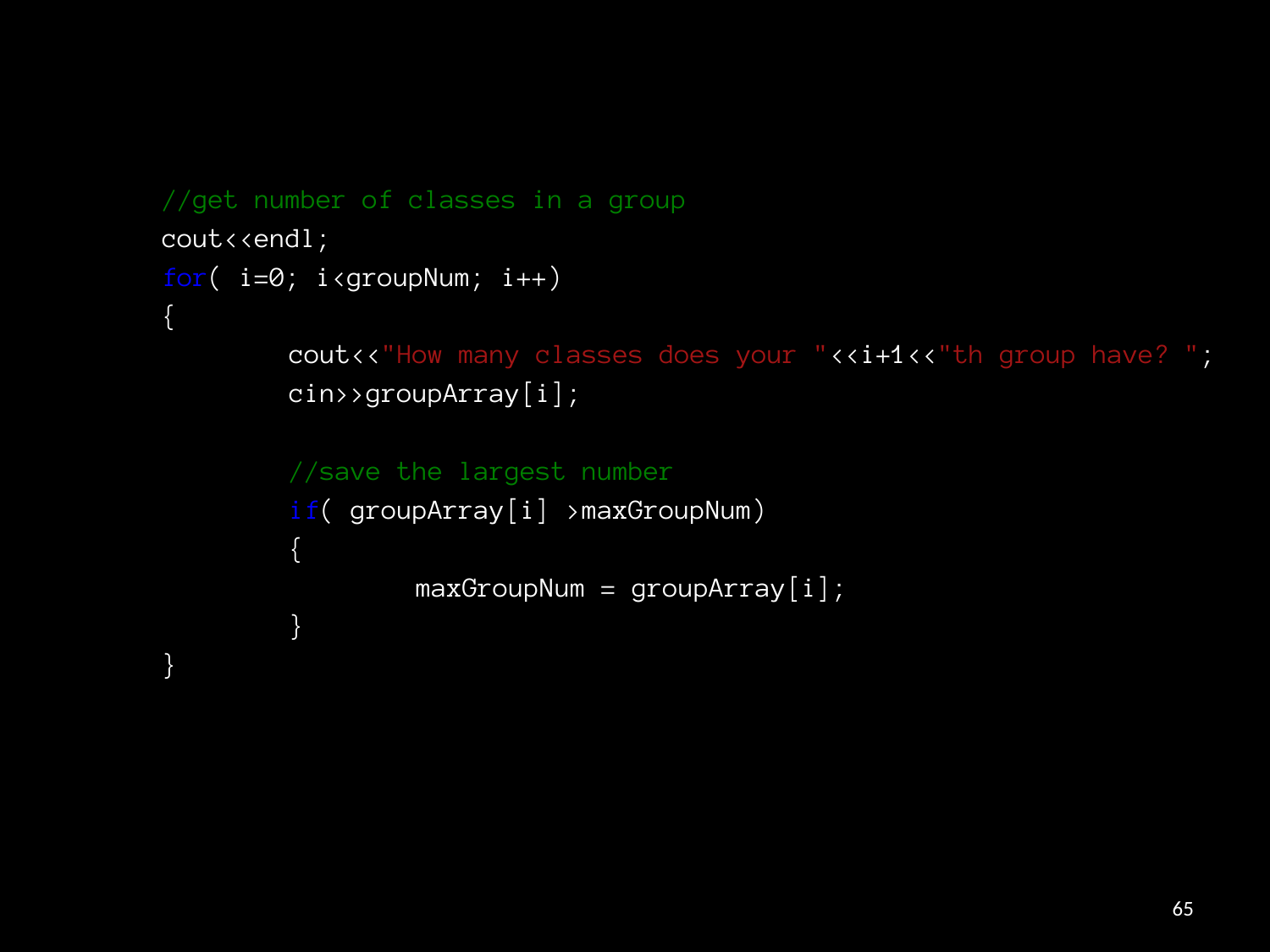

//get number of classes in a group
	cout<<endl;
	for( i=0; i<groupNum; i++)
	{
		cout<<"How many classes does your "<<i+1<<"th group have? ";
		cin>>groupArray[i];

		//save the largest number
		if( groupArray[i] >maxGroupNum)
		{
			maxGroupNum = groupArray[i];
		}
	}

65